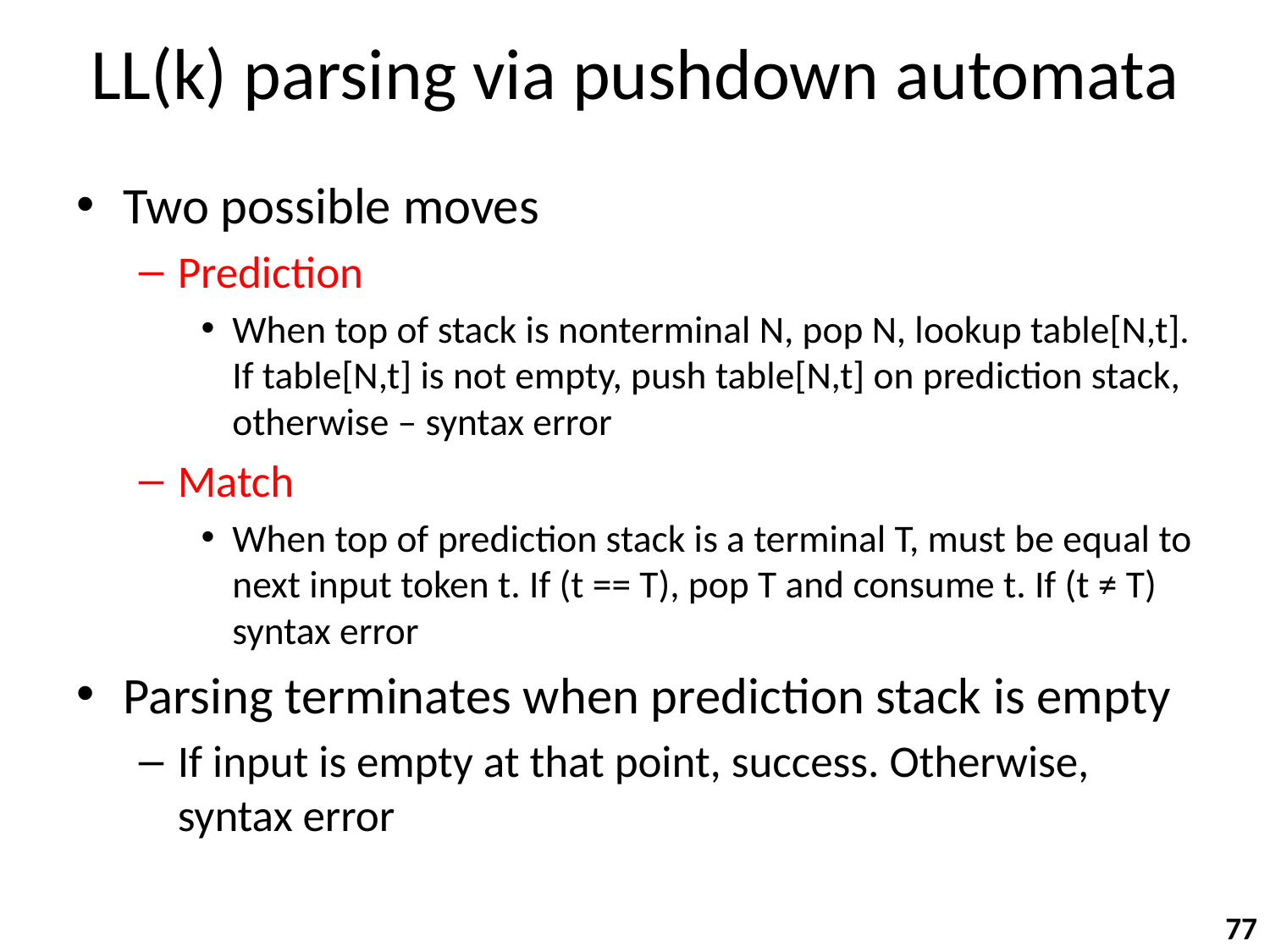

# LL(k) parsing via pushdown automata
Two possible moves
Prediction
When top of stack is nonterminal N, pop N, lookup table[N,t]. If table[N,t] is not empty, push table[N,t] on prediction stack, otherwise – syntax error
Match
When top of prediction stack is a terminal T, must be equal to next input token t. If (t == T), pop T and consume t. If (t ≠ T) syntax error
Parsing terminates when prediction stack is empty
If input is empty at that point, success. Otherwise, syntax error
77